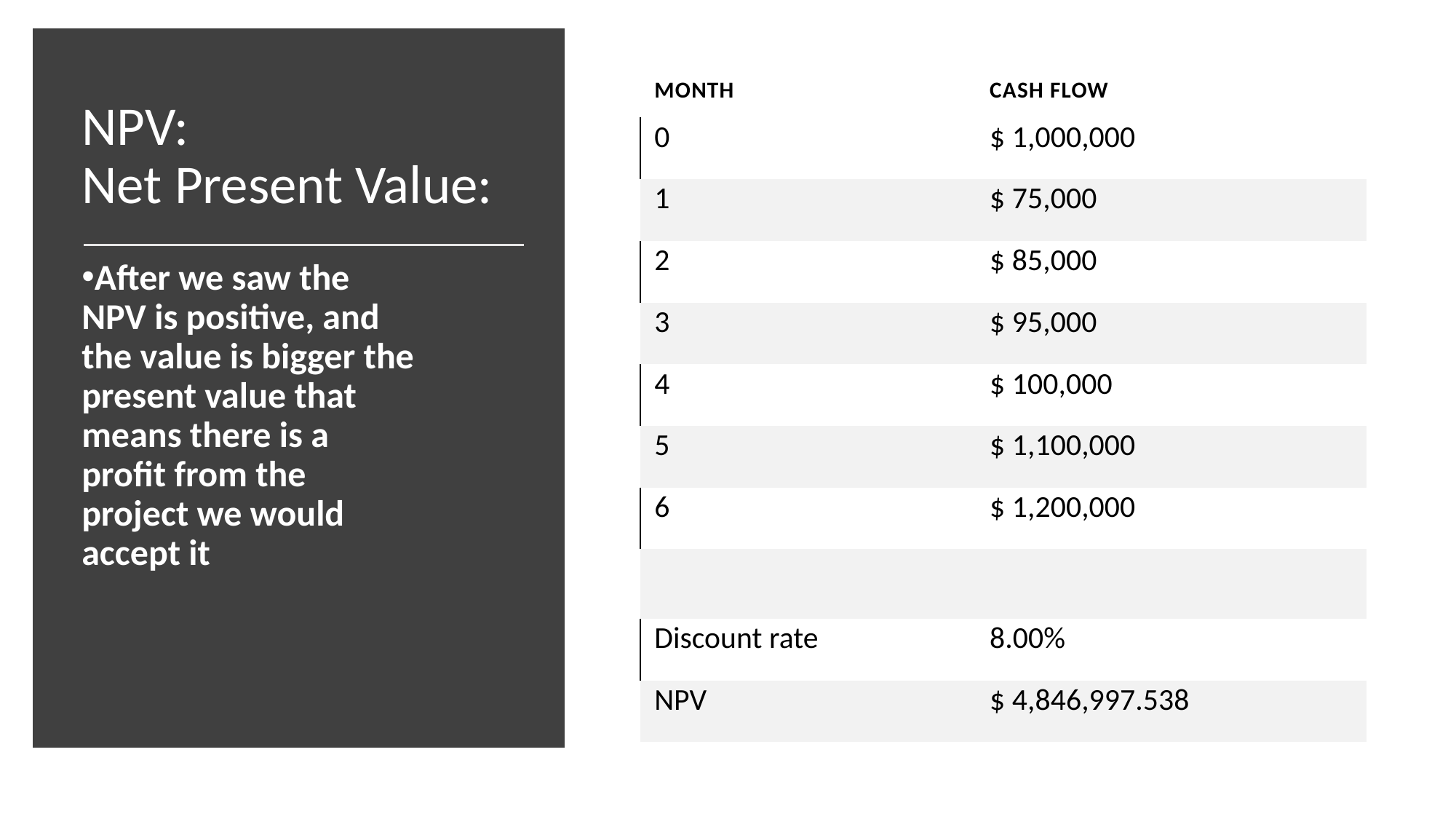

| Month | Cash flow |
| --- | --- |
| 0 | $ 1,000,000 |
| 1 | $ 75,000 |
| 2 | $ 85,000 |
| 3 | $ 95,000 |
| 4 | $ 100,000 |
| 5 | $ 1,100,000 |
| 6 | $ 1,200,000 |
|  |  |
| Discount rate | 8.00% |
| NPV | $ 4,846,997.538 |
# NPV: Net Present Value:
After we saw the NPV is positive, and the value is bigger the present value that means there is a profit from the project we would accept it